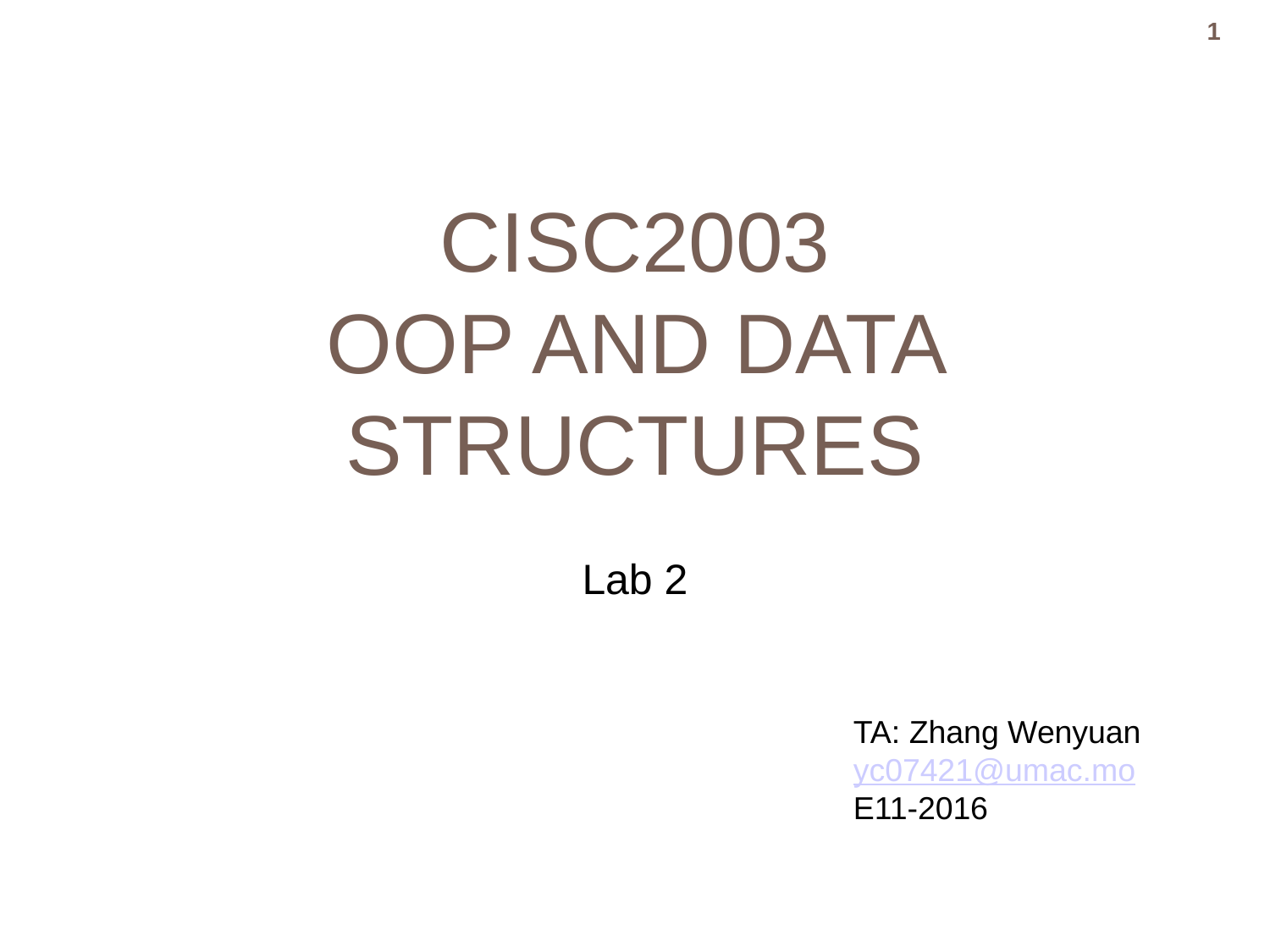

1
# CISC2003 OOP AND DATA STRUCTURES
Lab 2
TA: Zhang Wenyuan
yc07421@umac.mo
E11-2016